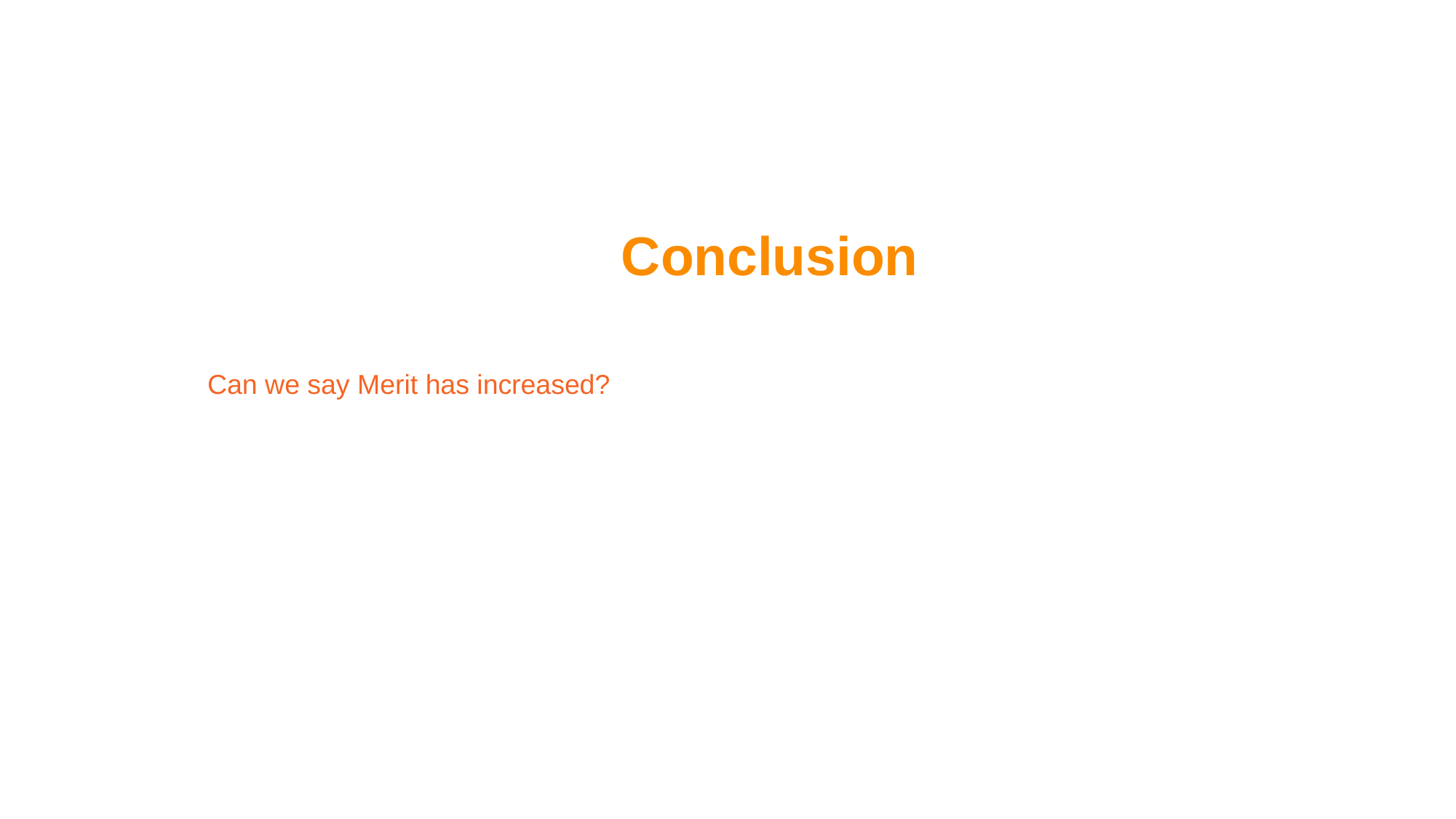

Conclusion
Can we say Merit has increased?